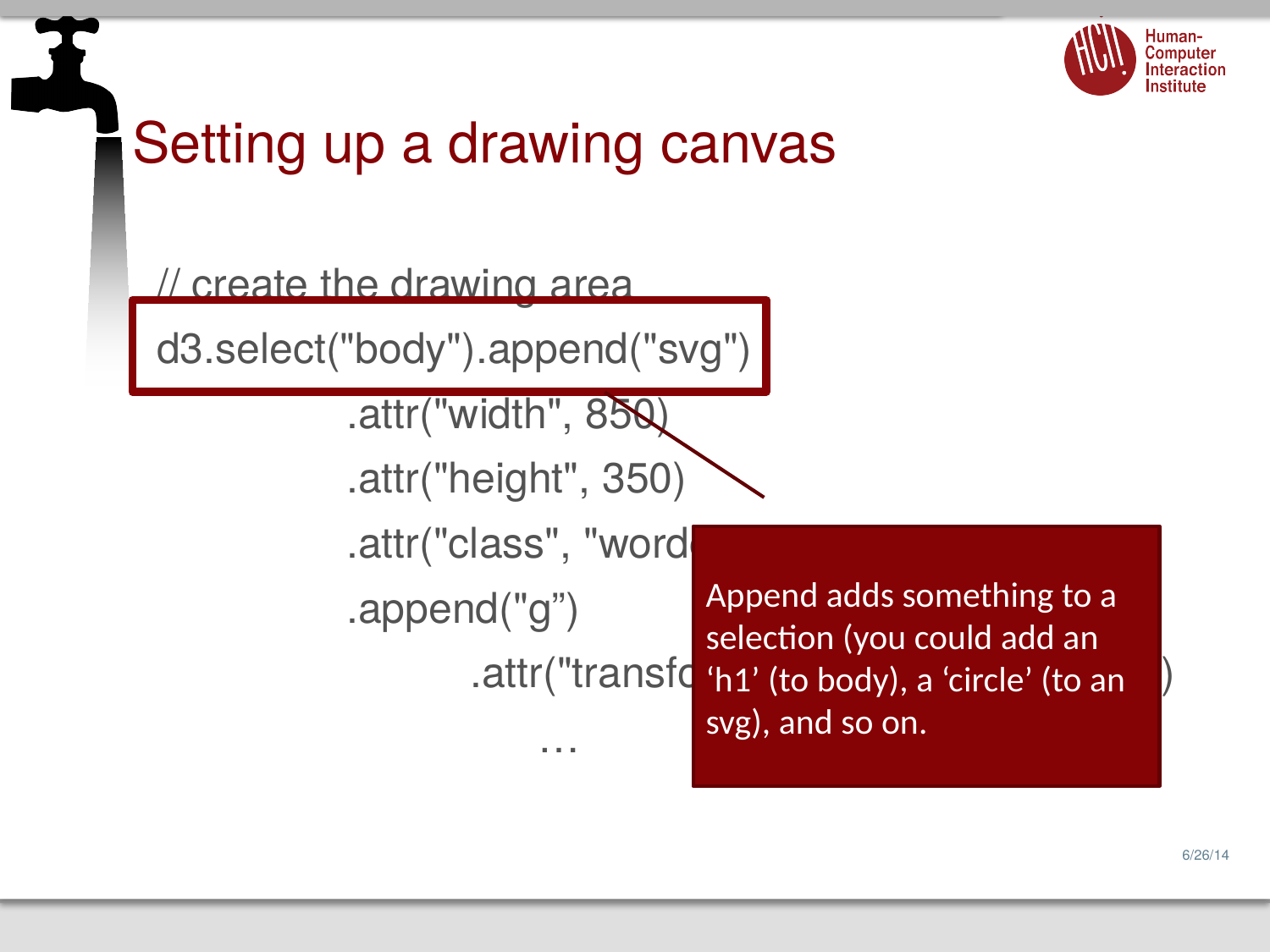

# Setting up a drawing canvas
// create the drawing area
d3.select("body").append("svg")
                .attr("width", 850)
                .attr("height", 350)
                .attr("class", "wordcloud")
                .append("g”)
 		     .attr("transform", "translate(320,200)”)
			…

Append adds something to a selection (you could add an ‘h1’ (to body), a ‘circle’ (to an svg), and so on.
6/26/14